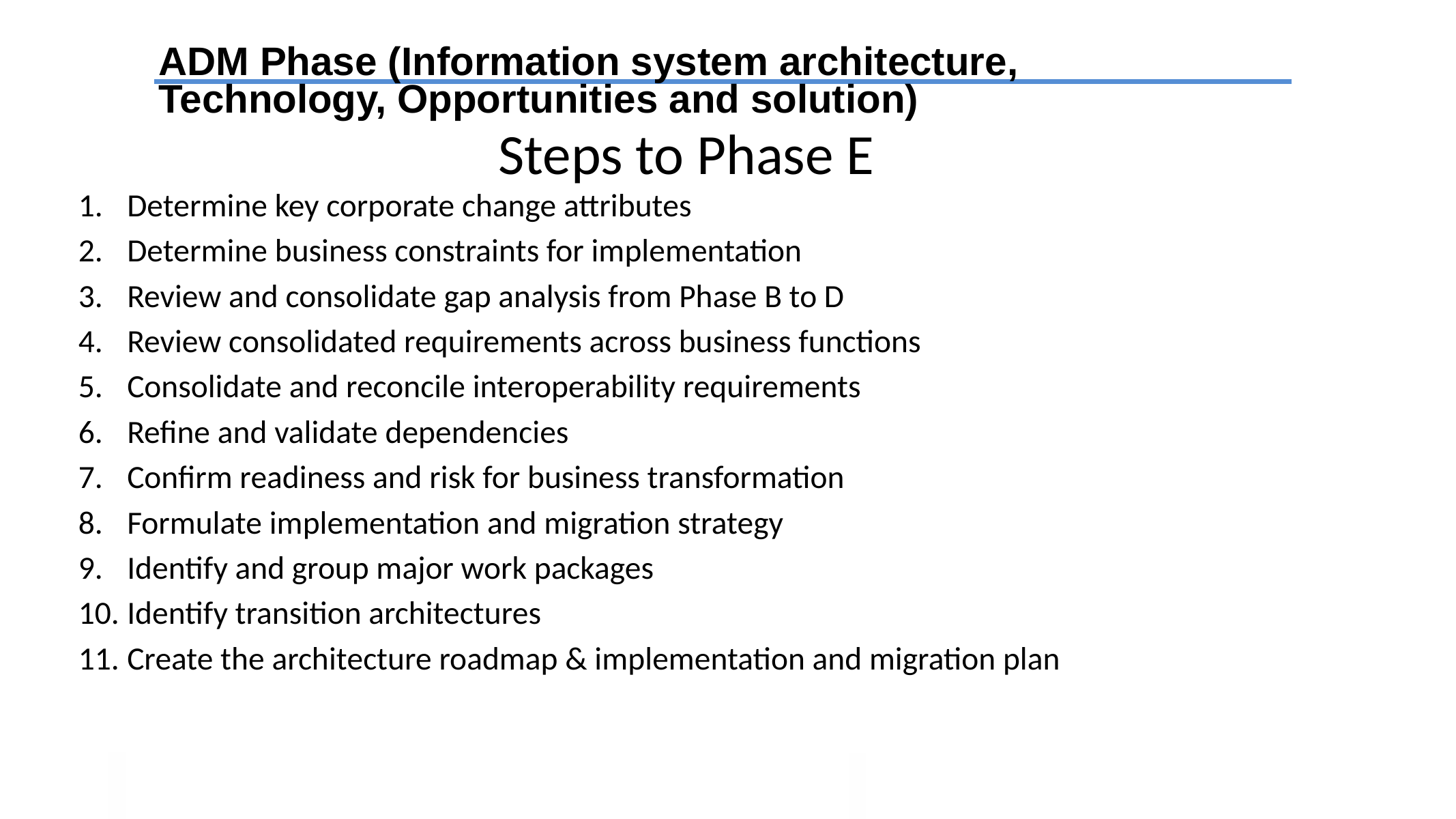

ADM Phase (Information system architecture, Technology, Opportunities and solution)

# Steps to Phase E
Determine key corporate change attributes
Determine business constraints for implementation
Review and consolidate gap analysis from Phase B to D
Review consolidated requirements across business functions
Consolidate and reconcile interoperability requirements
Refine and validate dependencies
Confirm readiness and risk for business transformation
Formulate implementation and migration strategy
Identify and group major work packages
Identify transition architectures
Create the architecture roadmap & implementation and migration plan
TEXT
TEXT